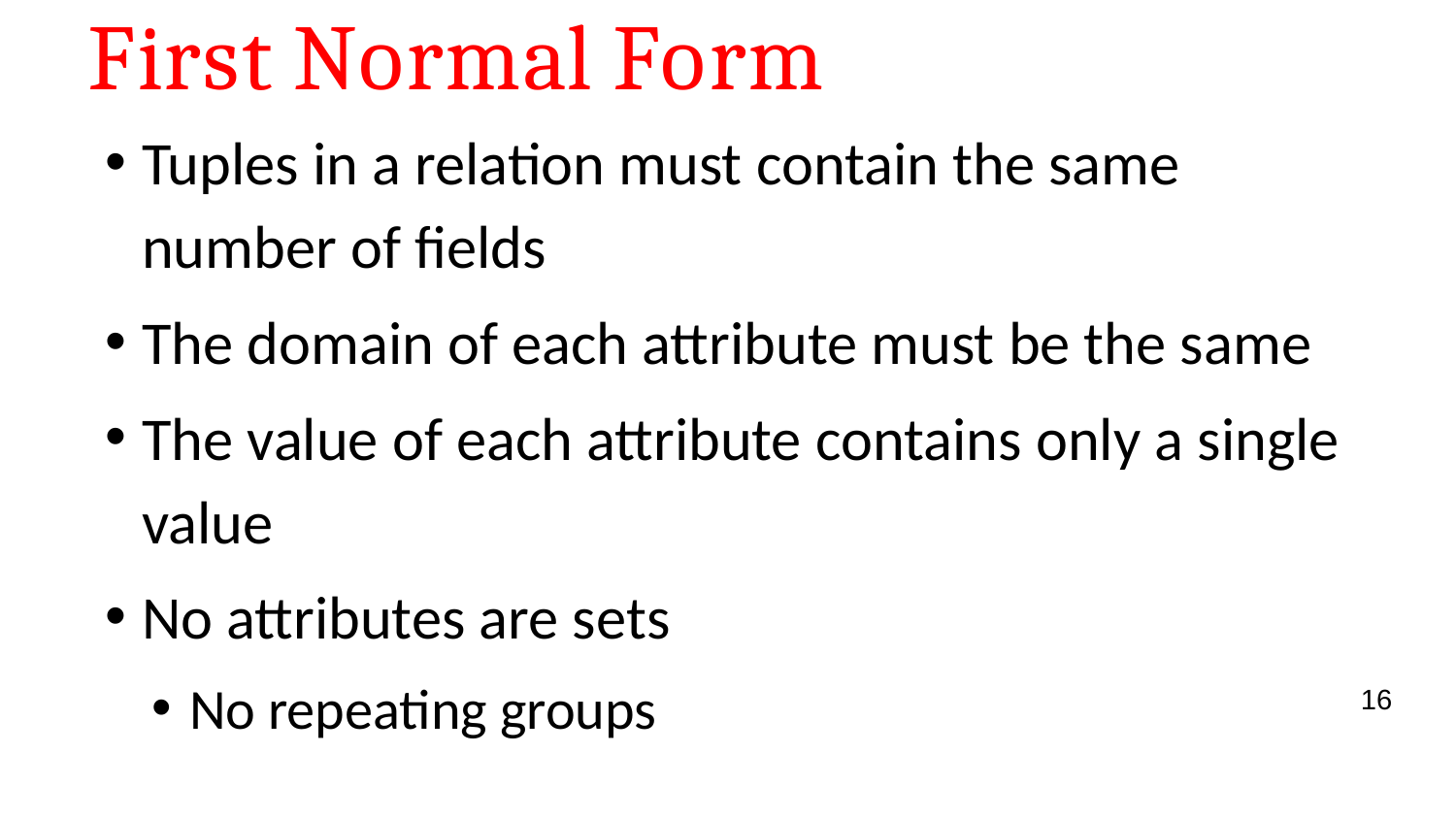

# First Normal Form
Tuples in a relation must contain the same number of fields
The domain of each attribute must be the same
The value of each attribute contains only a single value
No attributes are sets
No repeating groups
16